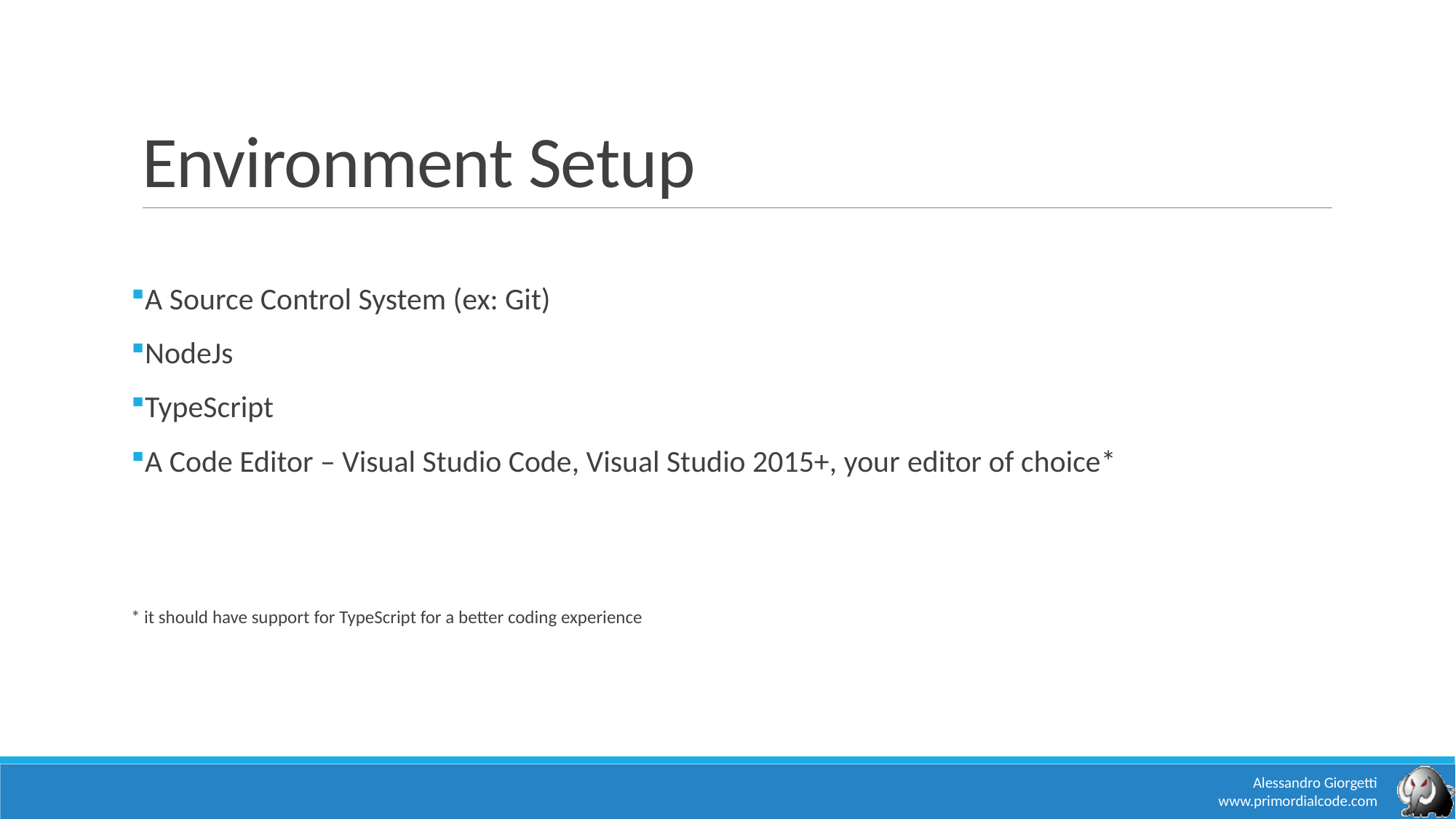

# Environment Setup

A Source Control System (ex: Git)
NodeJs
TypeScript
A Code Editor – Visual Studio Code, Visual Studio 2015+, your editor of choice*

* it should have support for TypeScript for a better coding experience